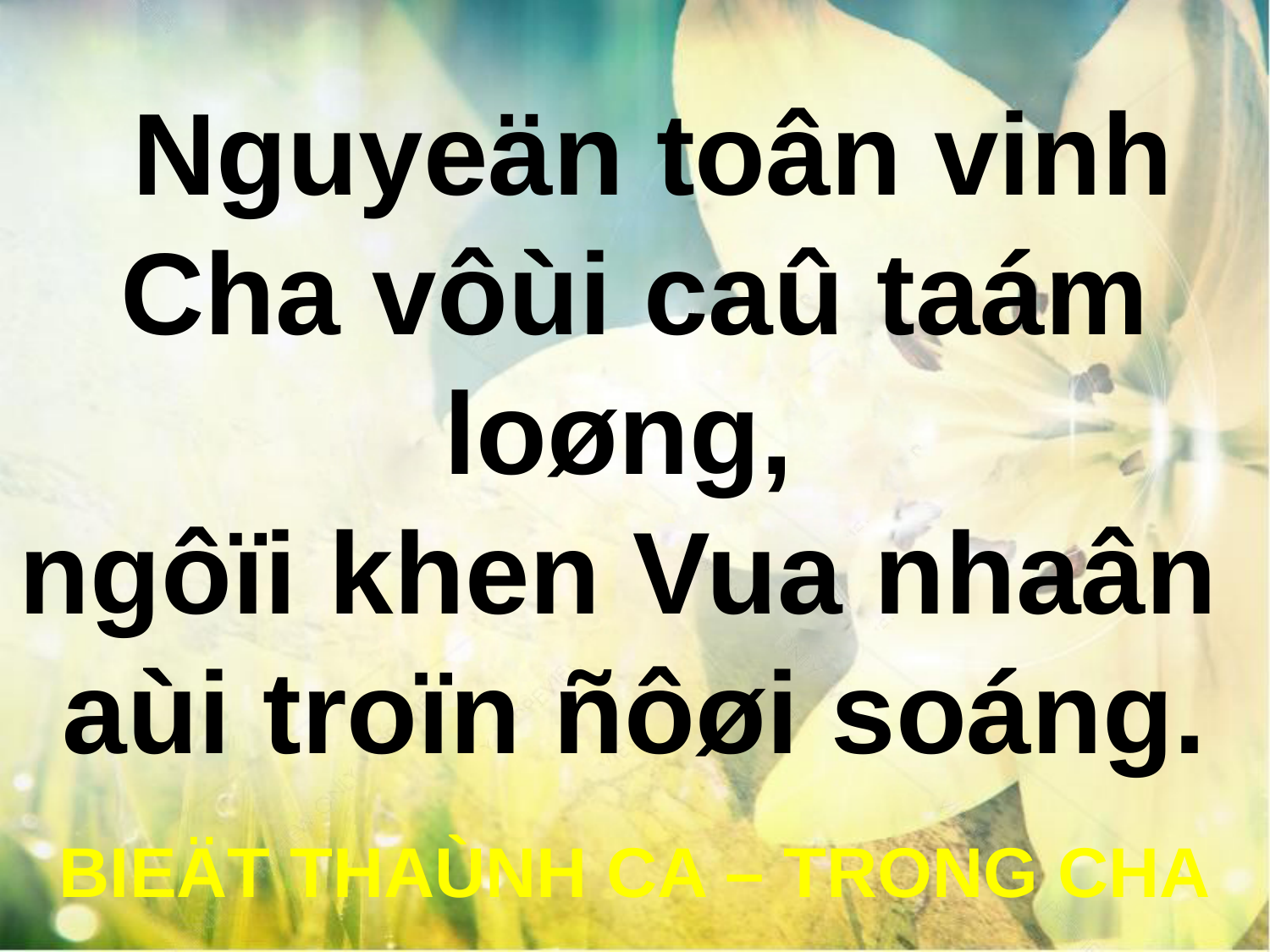

Nguyeän toân vinh Cha vôùi caû taám loøng,
ngôïi khen Vua nhaân
aùi troïn ñôøi soáng.
BIEÄT THAÙNH CA – TRONG CHA